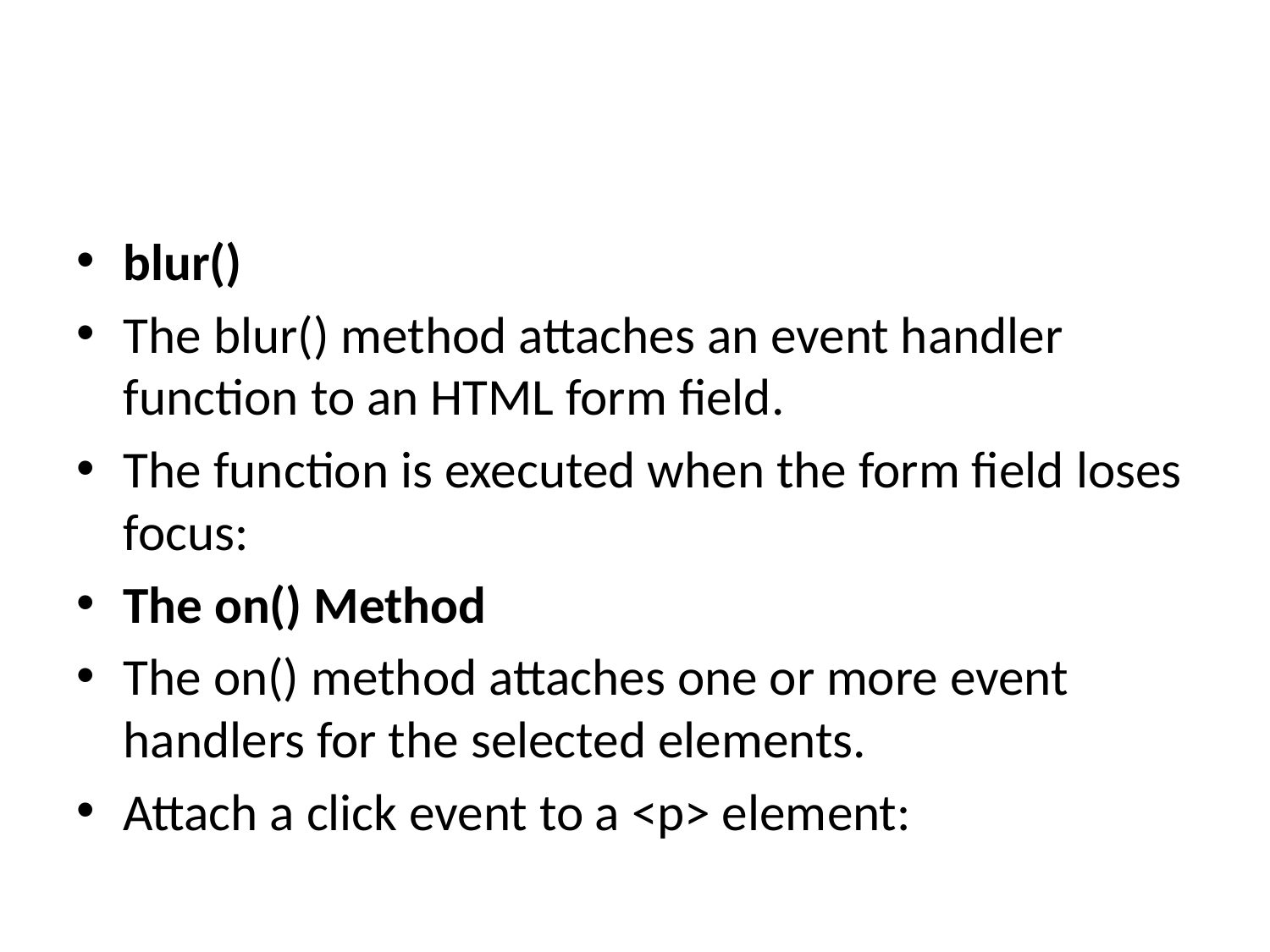

#
blur()
The blur() method attaches an event handler function to an HTML form field.
The function is executed when the form field loses focus:
The on() Method
The on() method attaches one or more event handlers for the selected elements.
Attach a click event to a <p> element: